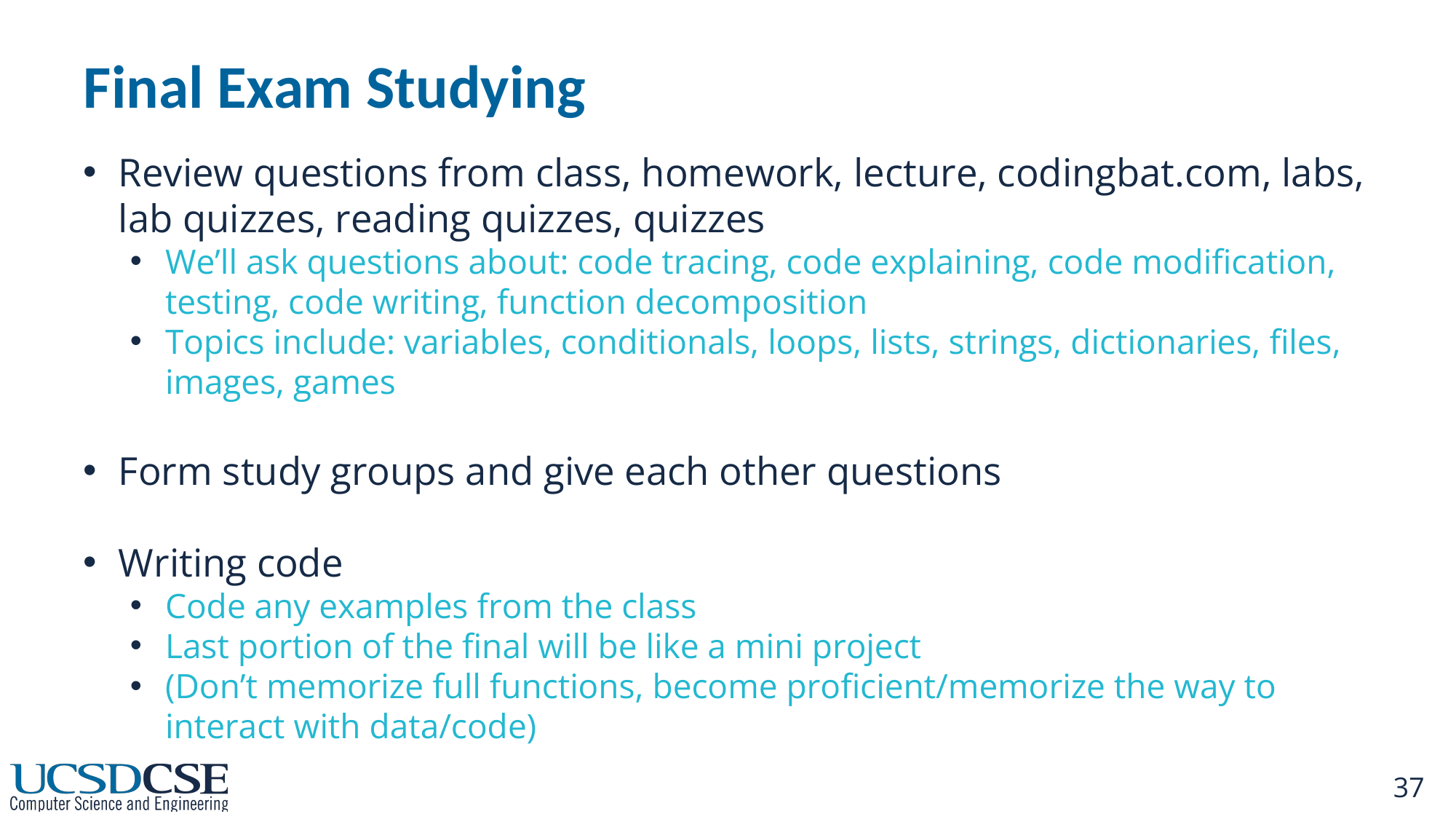

# Final Exam Studying
Review questions from class, homework, lecture, codingbat.com, labs, lab quizzes, reading quizzes, quizzes
We’ll ask questions about: code tracing, code explaining, code modification, testing, code writing, function decomposition
Topics include: variables, conditionals, loops, lists, strings, dictionaries, files, images, games

Form study groups and give each other questions

Writing code
Code any examples from the class
Last portion of the final will be like a mini project
(Don’t memorize full functions, become proficient/memorize the way to interact with data/code)